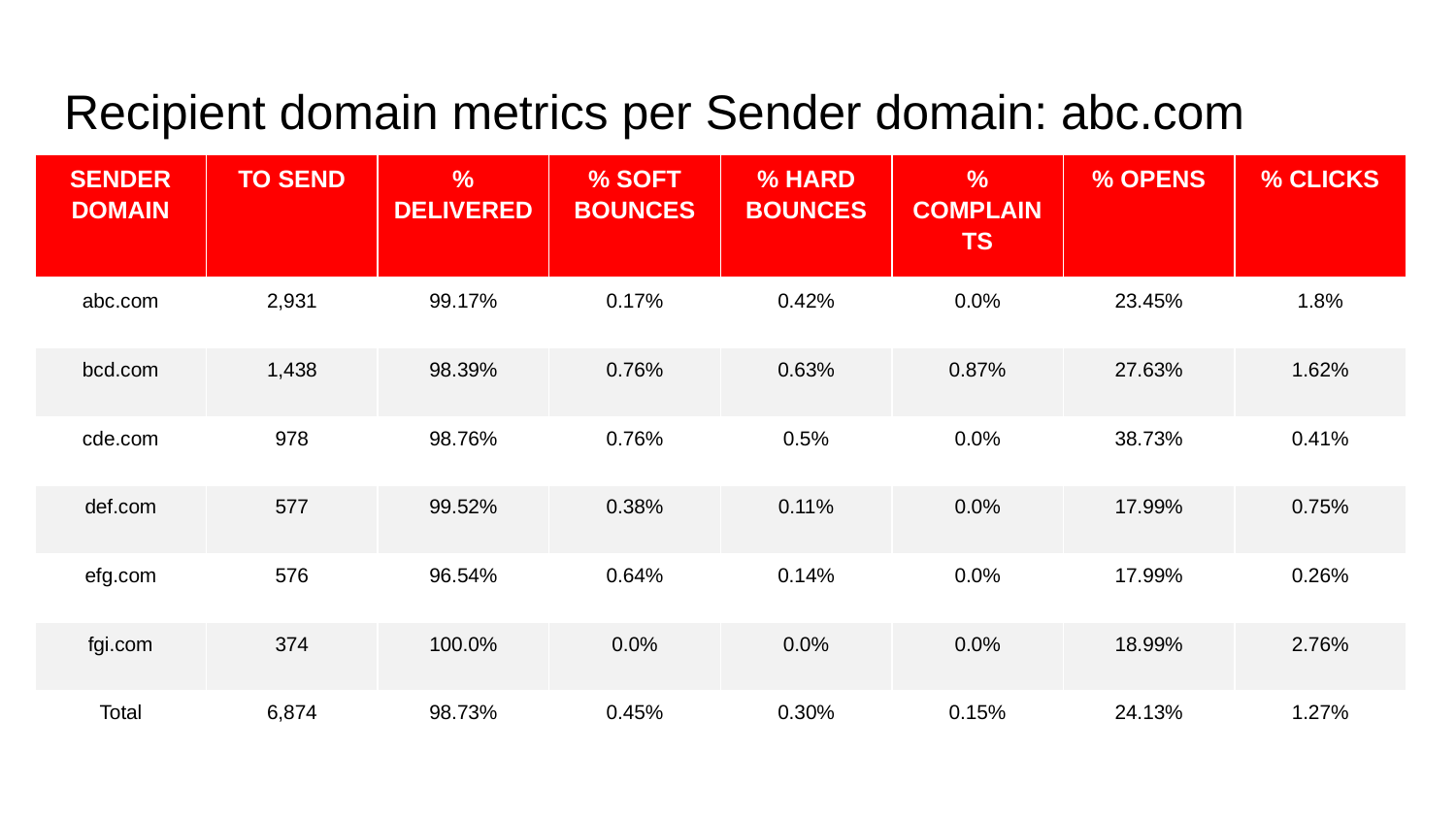

# Recipient domain metrics per Sender domain: abc.com
| SENDER DOMAIN | TO SEND | % DELIVERED | % SOFT BOUNCES | % HARD BOUNCES | % COMPLAINTS | % OPENS | % CLICKS |
| --- | --- | --- | --- | --- | --- | --- | --- |
| abc.com | 2,931 | 99.17% | 0.17% | 0.42% | 0.0% | 23.45% | 1.8% |
| bcd.com | 1,438 | 98.39% | 0.76% | 0.63% | 0.87% | 27.63% | 1.62% |
| cde.com | 978 | 98.76% | 0.76% | 0.5% | 0.0% | 38.73% | 0.41% |
| def.com | 577 | 99.52% | 0.38% | 0.11% | 0.0% | 17.99% | 0.75% |
| efg.com | 576 | 96.54% | 0.64% | 0.14% | 0.0% | 17.99% | 0.26% |
| fgi.com | 374 | 100.0% | 0.0% | 0.0% | 0.0% | 18.99% | 2.76% |
| Total | 6,874 | 98.73% | 0.45% | 0.30% | 0.15% | 24.13% | 1.27% |